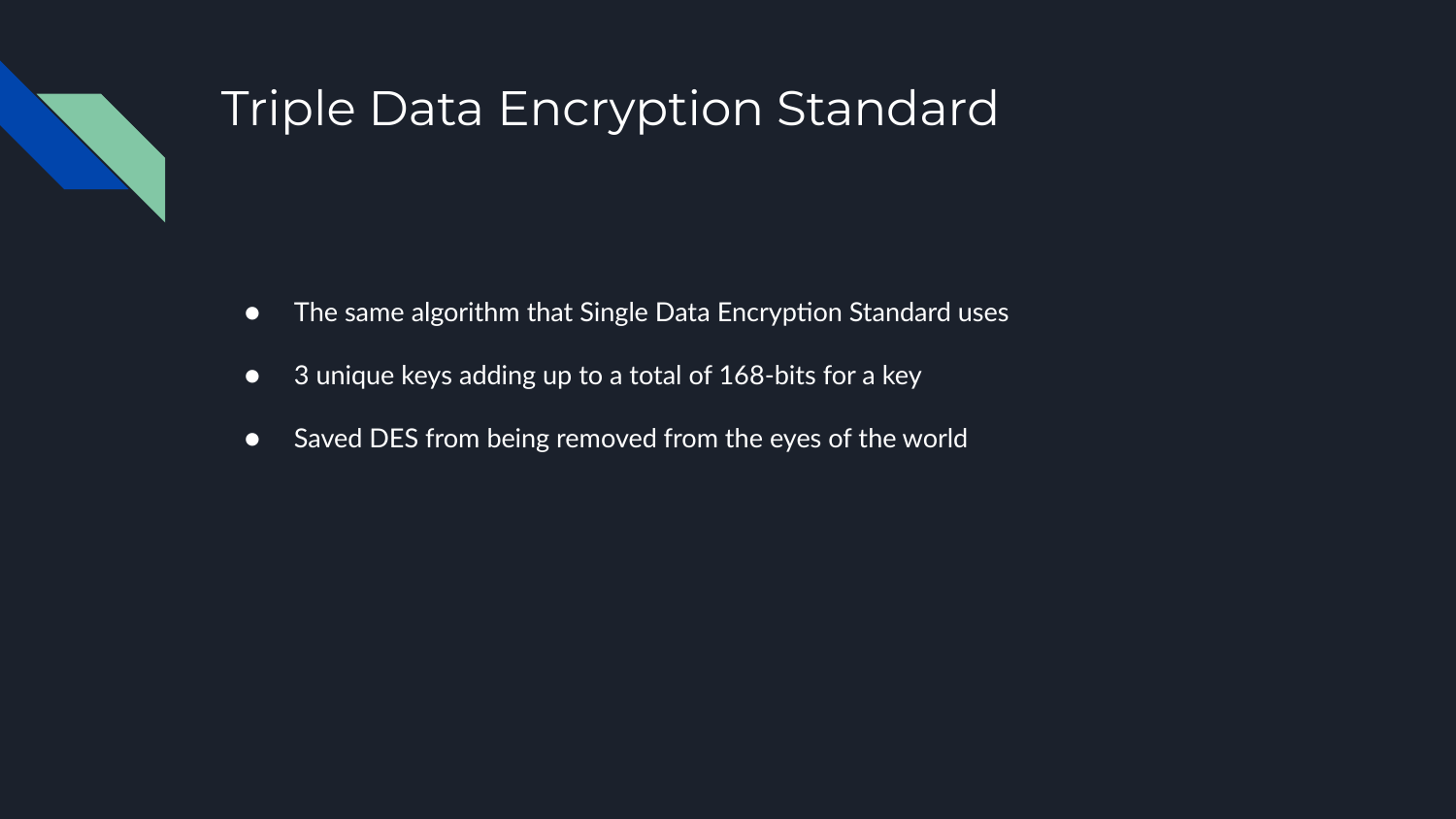

# Triple Data Encryption Standard
The same algorithm that Single Data Encryption Standard uses
3 unique keys adding up to a total of 168-bits for a key
Saved DES from being removed from the eyes of the world